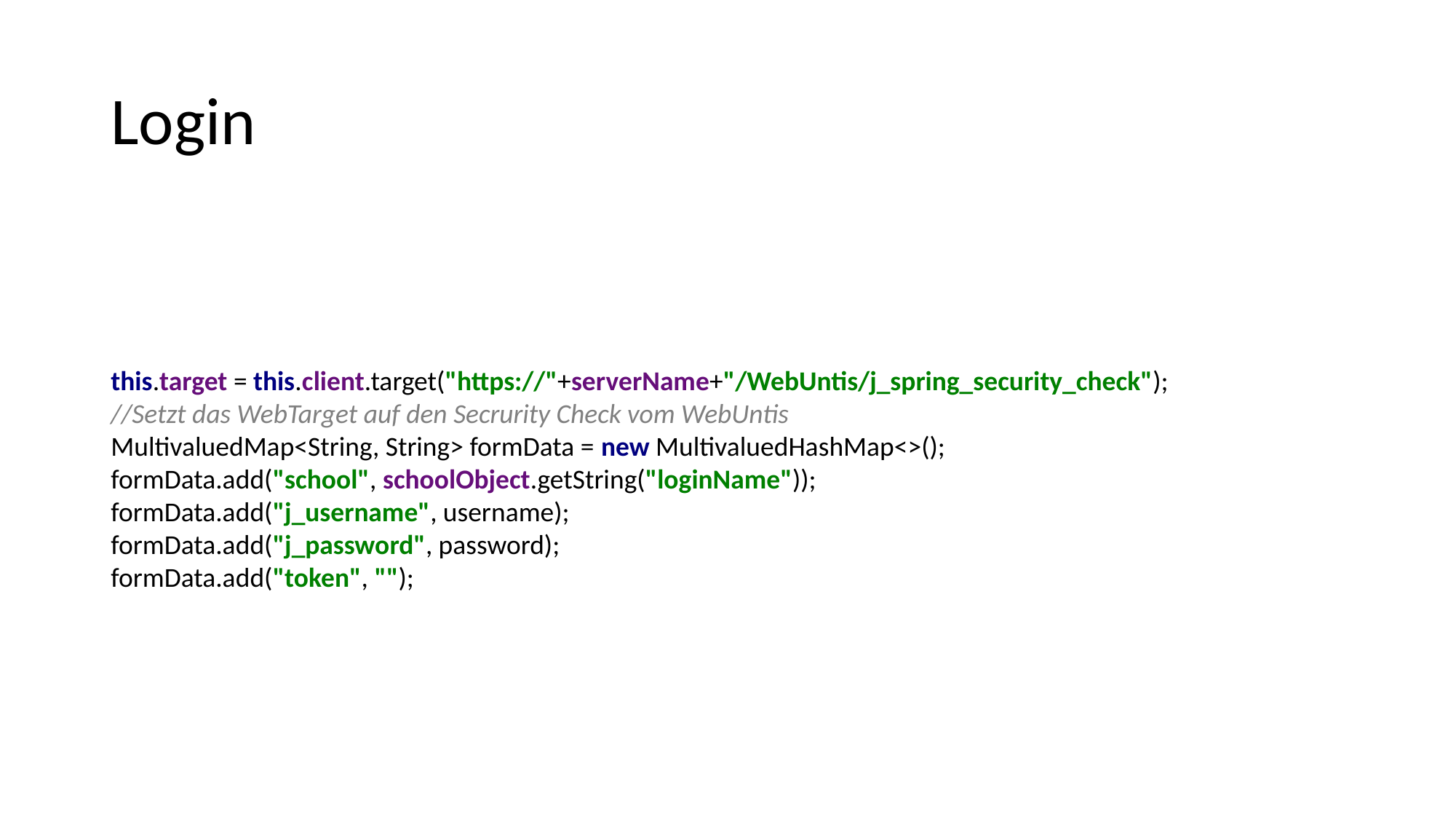

# Login
this.target = this.client.target("https://"+serverName+"/WebUntis/j_spring_security_check");
//Setzt das WebTarget auf den Secrurity Check vom WebUntis
MultivaluedMap<String, String> formData = new MultivaluedHashMap<>();
formData.add("school", schoolObject.getString("loginName"));
formData.add("j_username", username);
formData.add("j_password", password);
formData.add("token", "");